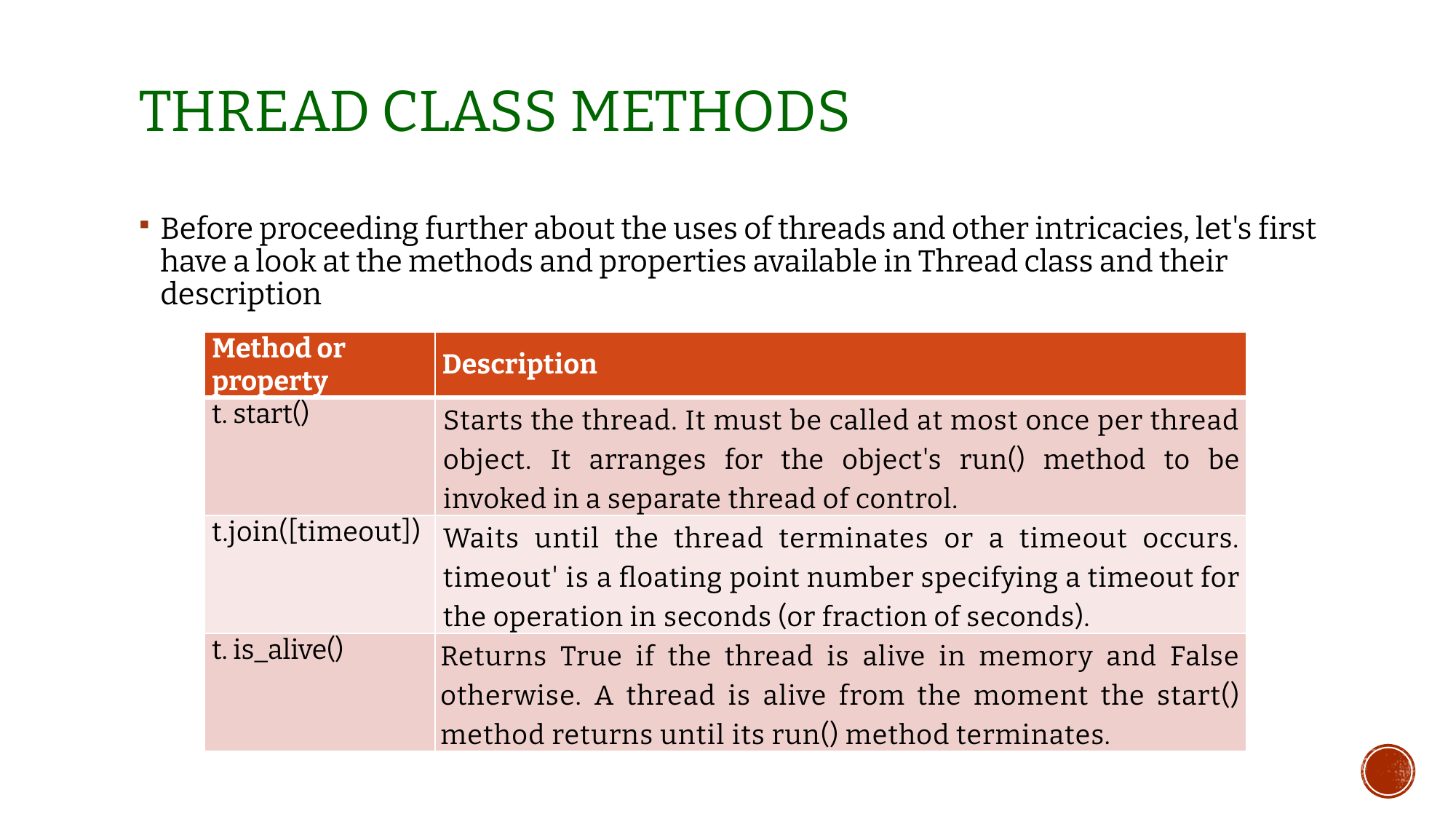

# Thread class methods
Before proceeding further about the uses of threads and other intricacies, let's first have a look at the methods and properties available in Thread class and their description

| Method or property | Description |
| --- | --- |
| t. start() | Starts the thread. It must be called at most once per thread object. It arranges for the object's run() method to be invoked in a separate thread of control. |
| t.join([timeout]) | Waits until the thread terminates or a timeout occurs. timeout' is a floating point number specifying a timeout for the operation in seconds (or fraction of seconds). |
| t. is\_alive() | Returns True if the thread is alive in memory and False otherwise. A thread is alive from the moment the start() method returns until its run() method terminates. |